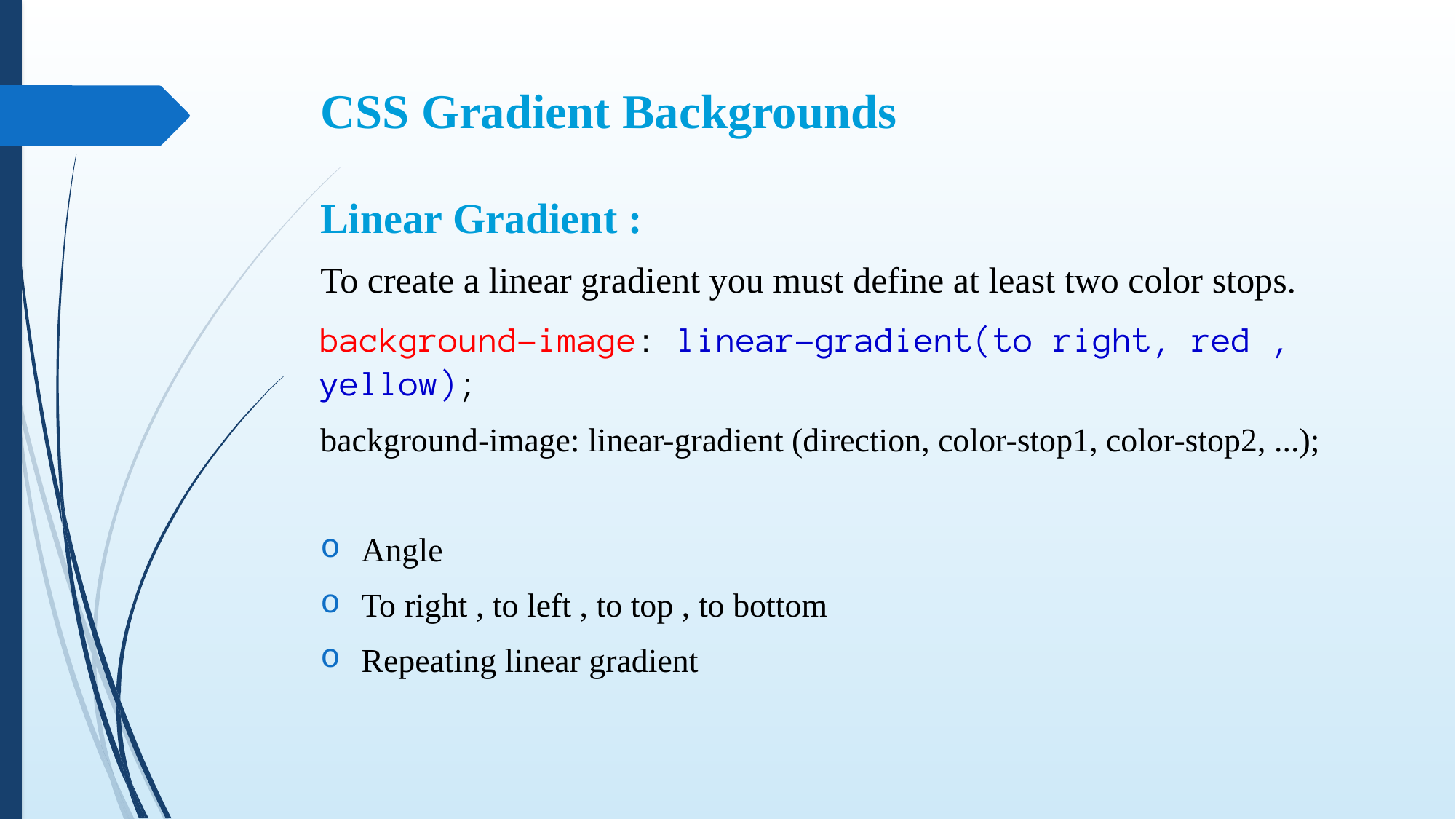

# CSS Gradient Backgrounds
Linear Gradient :
To create a linear gradient you must define at least two color stops.
background-image: linear-gradient(to right, red , yellow);
background-image: linear-gradient (direction, color-stop1, color-stop2, ...);

Angle
To right , to left , to top , to bottom
Repeating linear gradient